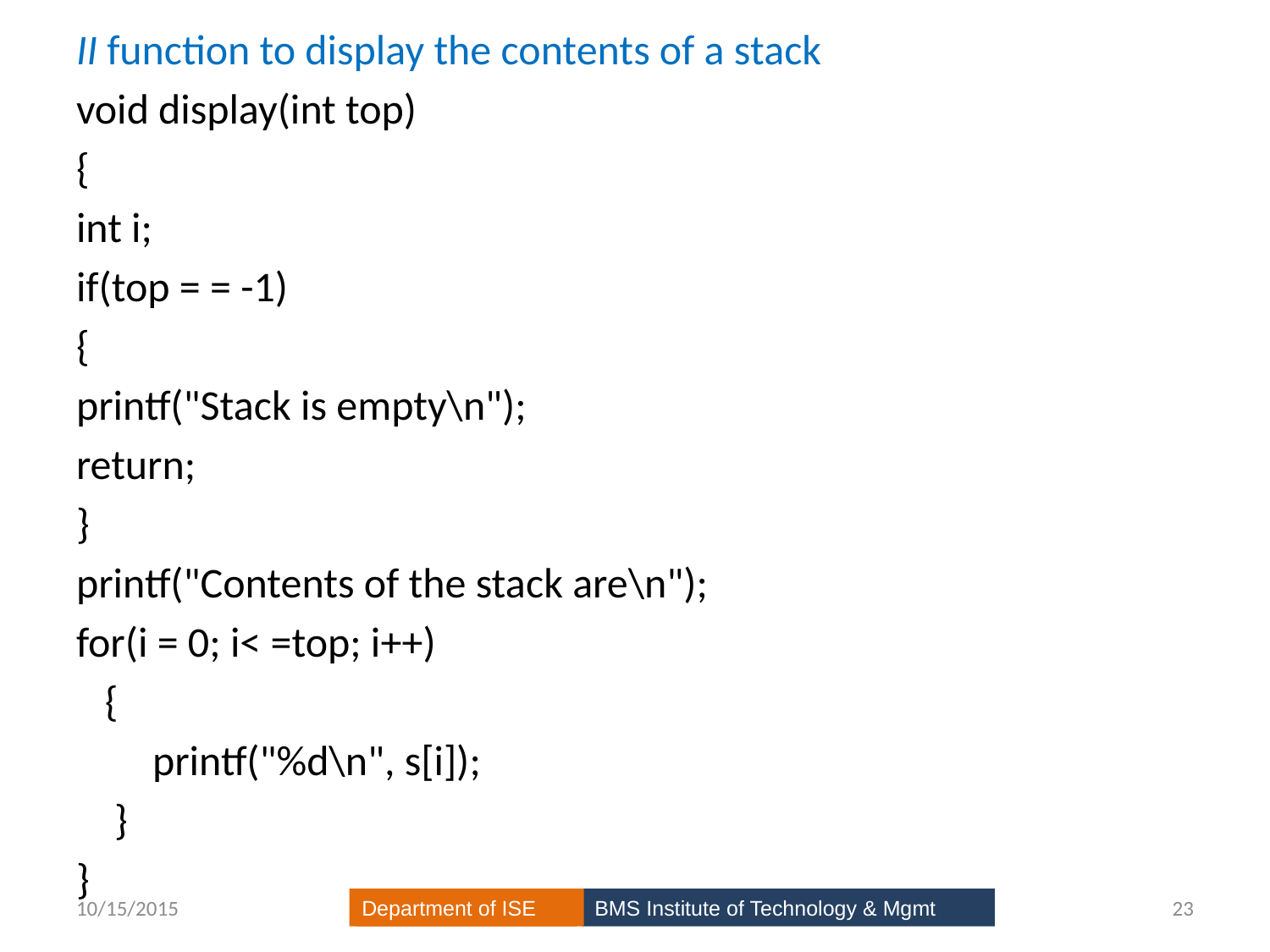

II function to display the contents of a stack
void display(int top)
{
int i;
if(top = = -1)
{
printf("Stack is empty\n");
return;
}
printf("Contents of the stack are\n");
for(i = 0; i< =top; i++)
   {
        printf("%d\n", s[i]);
    }
}
10/15/2015
23